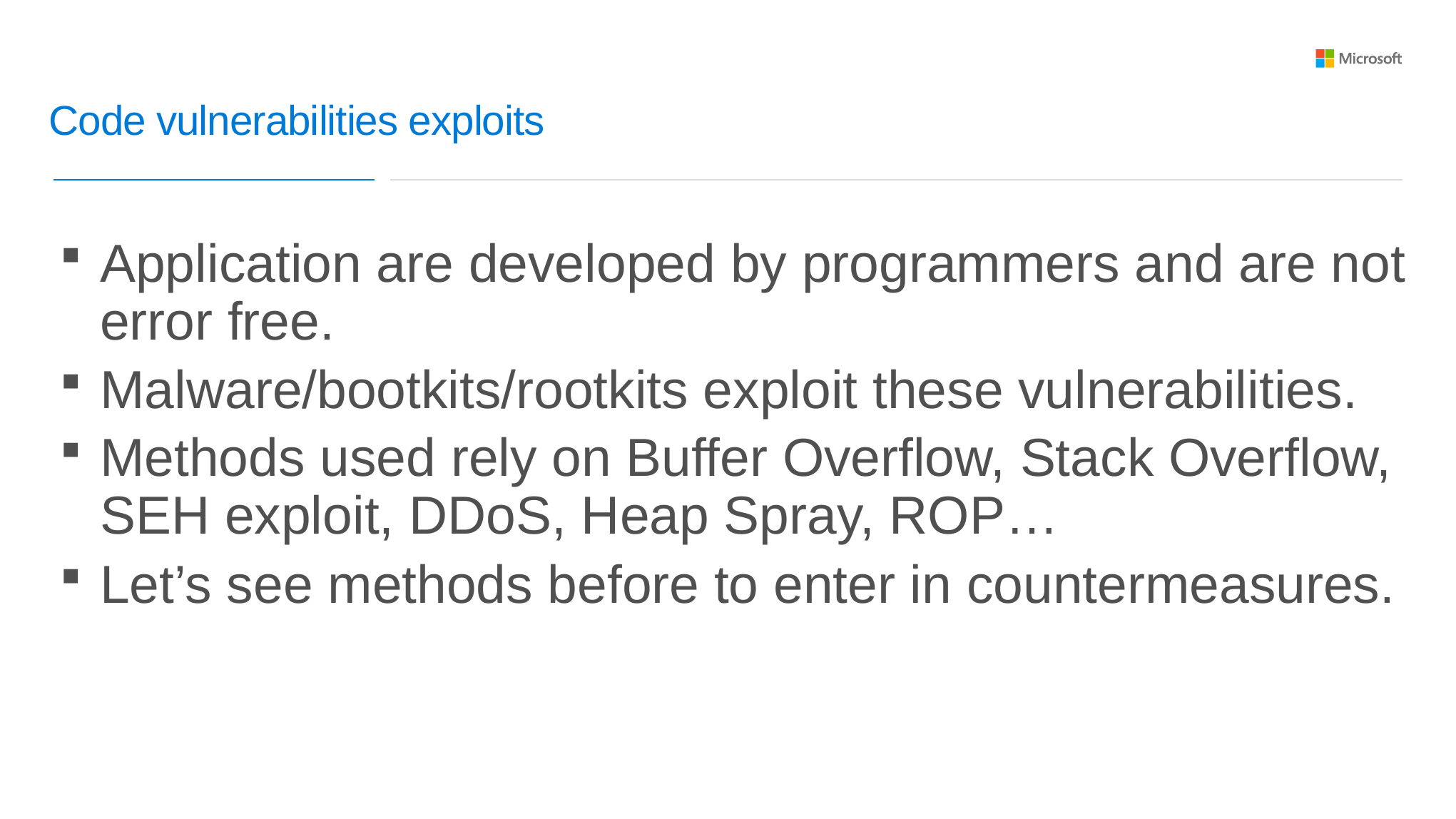

Code vulnerabilities exploits
Application are developed by programmers and are not error free.
Malware/bootkits/rootkits exploit these vulnerabilities.
Methods used rely on Buffer Overflow, Stack Overflow, SEH exploit, DDoS, Heap Spray, ROP…
Let’s see methods before to enter in countermeasures.